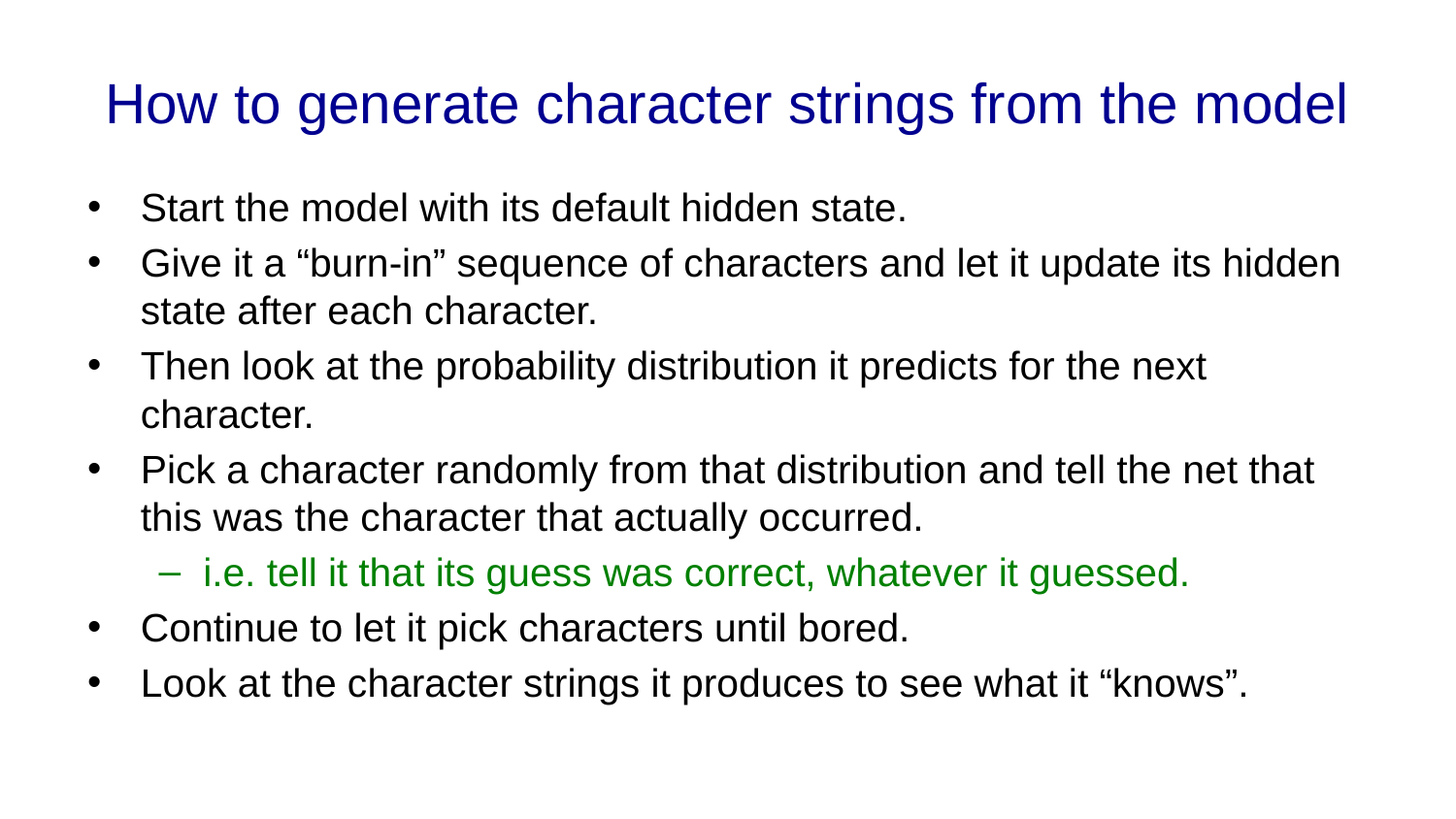

# How to generate character strings from the model
Start the model with its default hidden state.
Give it a “burn-in” sequence of characters and let it update its hidden state after each character.
Then look at the probability distribution it predicts for the next character.
Pick a character randomly from that distribution and tell the net that this was the character that actually occurred.
i.e. tell it that its guess was correct, whatever it guessed.
Continue to let it pick characters until bored.
Look at the character strings it produces to see what it “knows”.